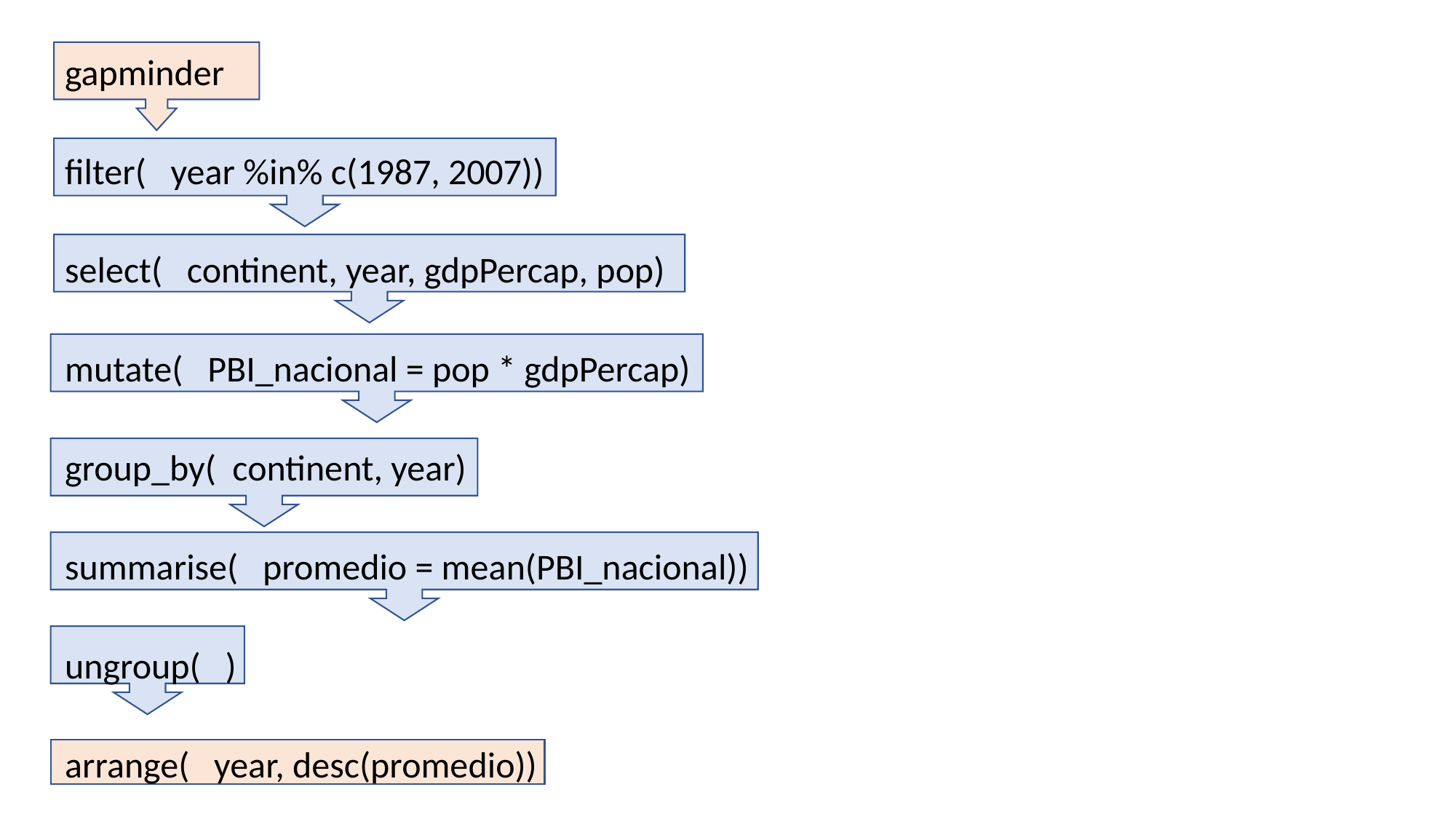

gapminder
filter(   year %in% c(1987, 2007))
select(   continent, year, gdpPercap, pop)
mutate(   PBI_nacional = pop * gdpPercap)
group_by(  continent, year)
summarise(   promedio = mean(PBI_nacional))
ungroup(   )
arrange(   year, desc(promedio))